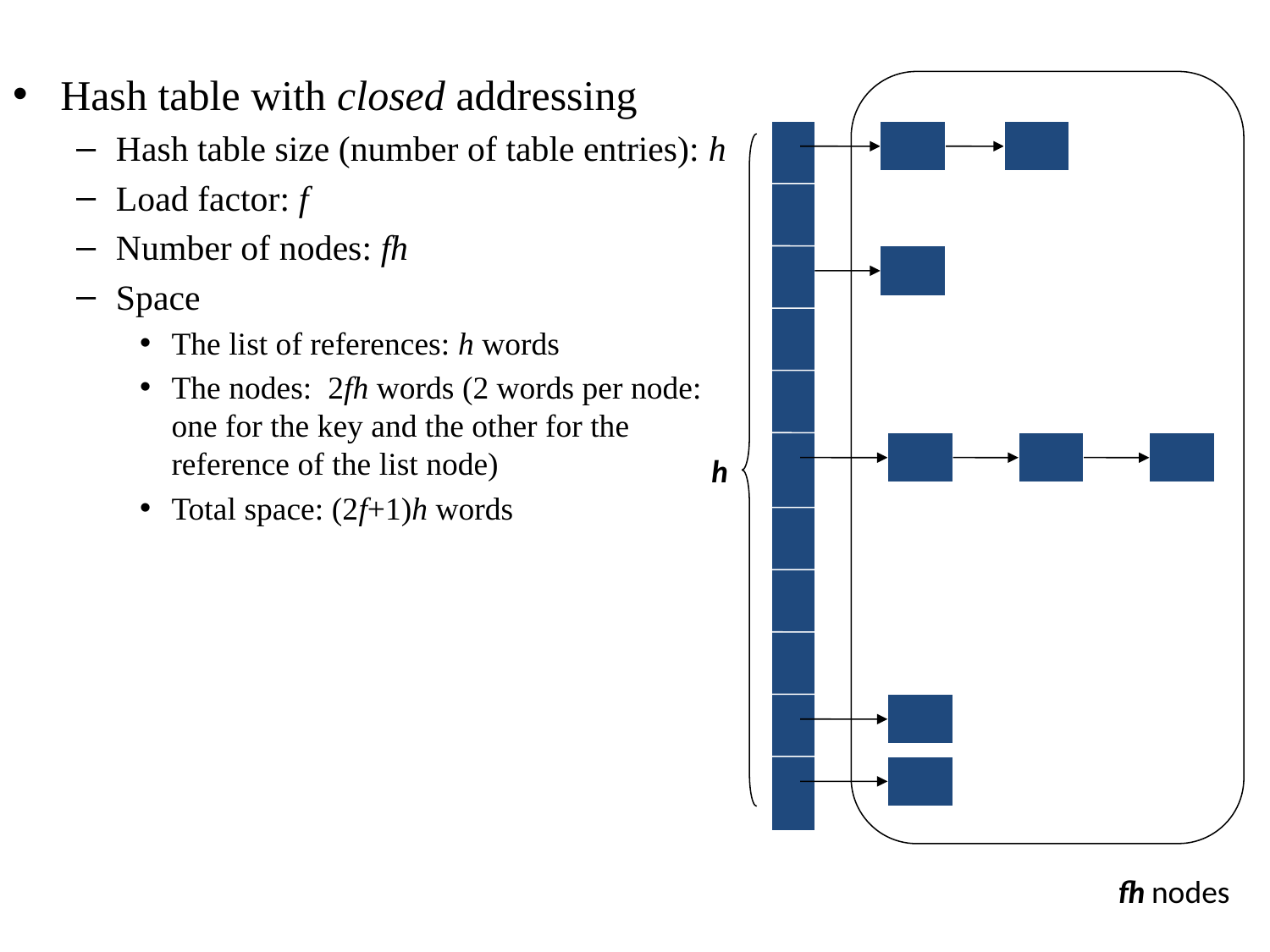

Hash table with closed addressing
Hash table size (number of table entries): h
Load factor: f
Number of nodes: fh
Space
The list of references: h words
The nodes:  2fh words (2 words per node: one for the key and the other for the reference of the list node)
Total space: (2f+1)h words

fh nodes

h